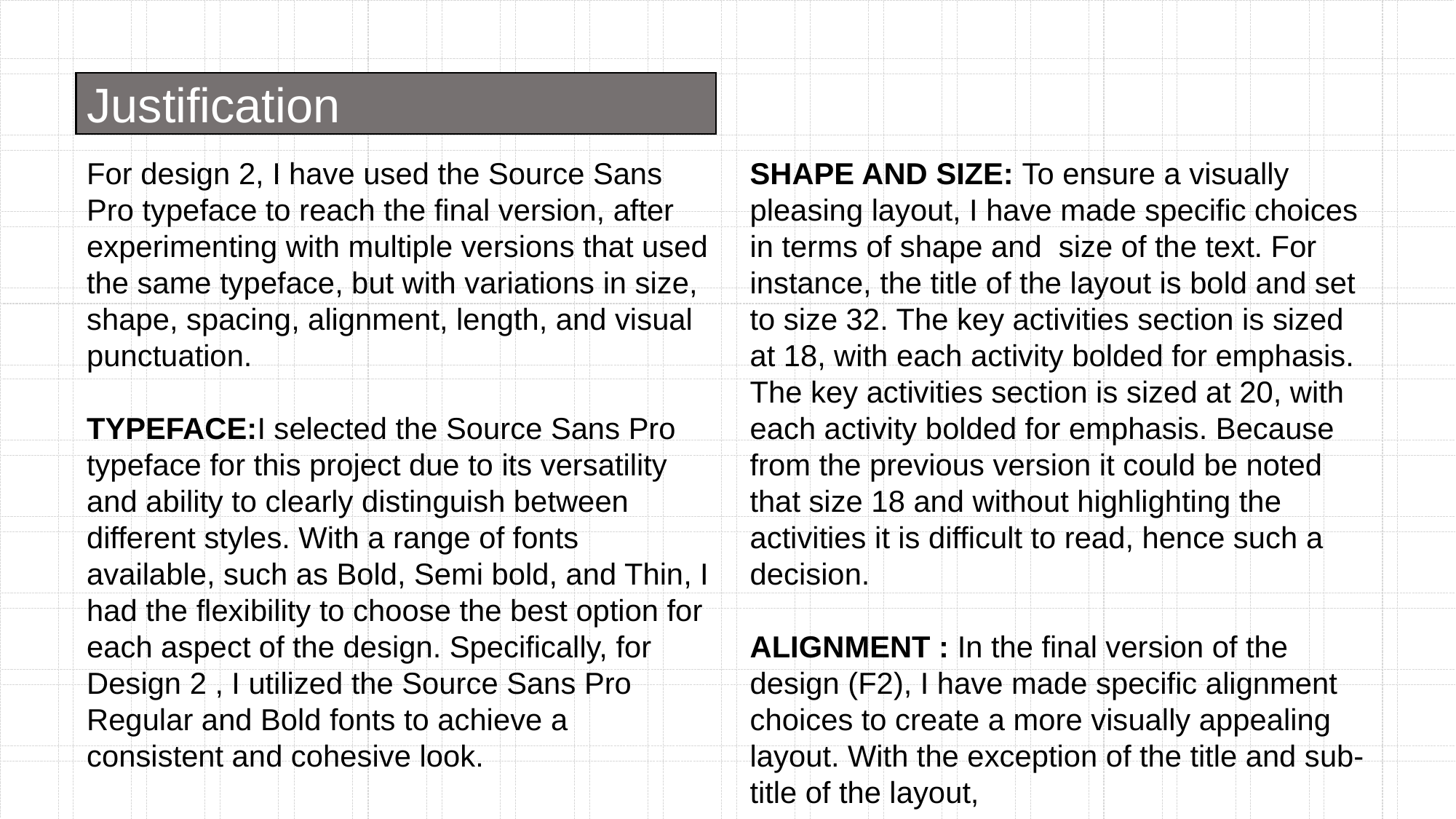

Justification
For design 2, I have used the Source Sans Pro typeface to reach the final version, after experimenting with multiple versions that used the same typeface, but with variations in size, shape, spacing, alignment, length, and visual punctuation.

TYPEFACE:I selected the Source Sans Pro typeface for this project due to its versatility and ability to clearly distinguish between different styles. With a range of fonts available, such as Bold, Semi bold, and Thin, I had the flexibility to choose the best option for each aspect of the design. Specifically, for Design 2 , I utilized the Source Sans Pro Regular and Bold fonts to achieve a consistent and cohesive look.

SHAPE AND SIZE: To ensure a visually pleasing layout, I have made specific choices in terms of shape and  size of the text. For instance, the title of the layout is bold and set to size 32. The key activities section is sized at 18, with each activity bolded for emphasis. The key activities section is sized at 20, with each activity bolded for emphasis. Because from the previous version it could be noted that size 18 and without highlighting the activities it is difficult to read, hence such a decision.

ALIGNMENT : In the final version of the design (F2), I have made specific alignment choices to create a more visually appealing layout. With the exception of the title and sub-title of the layout,